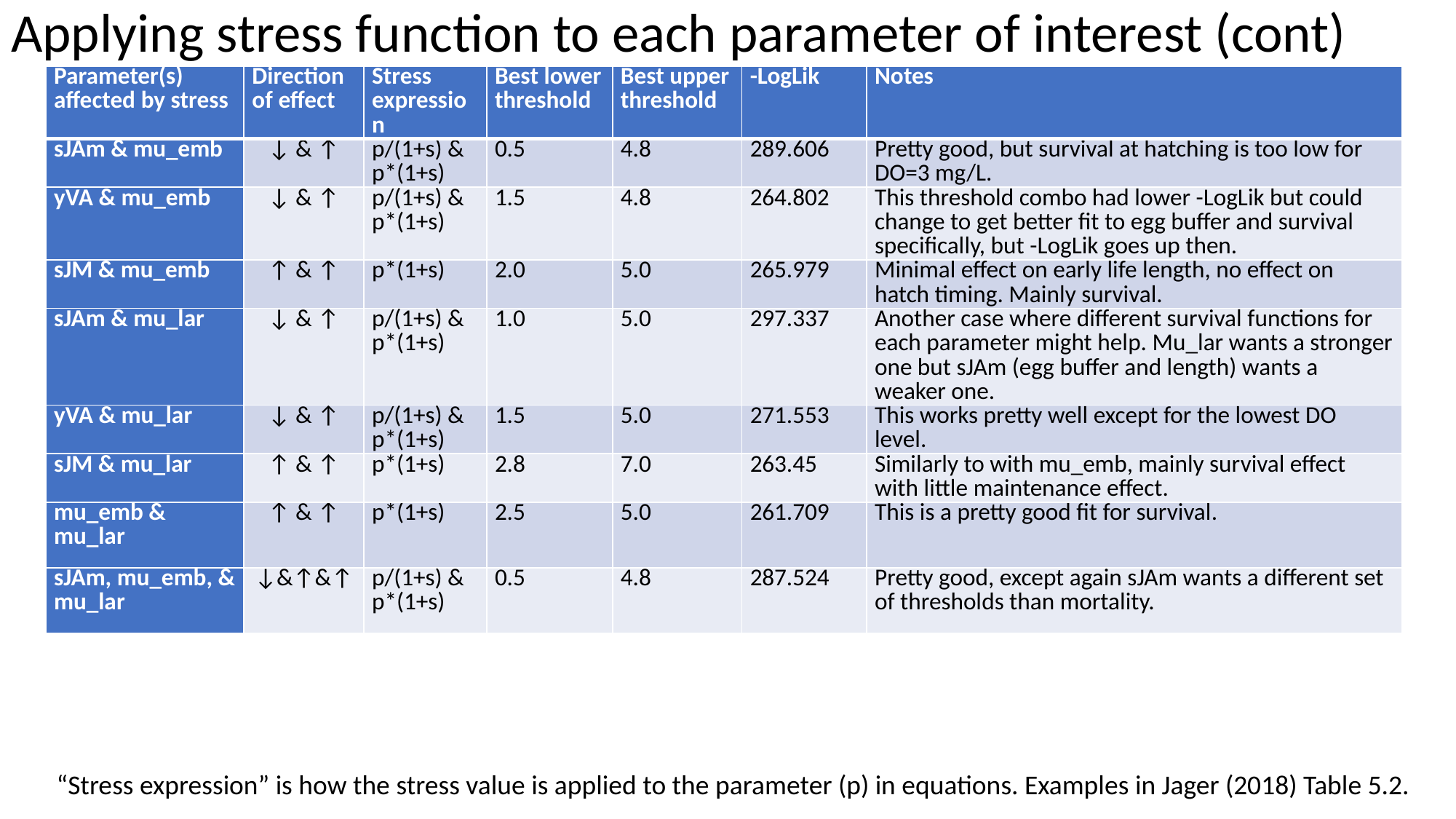

# Applying stress function to each parameter of interest (cont)
| Parameter(s) affected by stress | Direction of effect | Stress expression | Best lower threshold | Best upper threshold | -LogLik | Notes |
| --- | --- | --- | --- | --- | --- | --- |
| sJAm & mu\_emb | ↓ & ↑ | p/(1+s) & p\*(1+s) | 0.5 | 4.8 | 289.606 | Pretty good, but survival at hatching is too low for DO=3 mg/L. |
| yVA & mu\_emb | ↓ & ↑ | p/(1+s) & p\*(1+s) | 1.5 | 4.8 | 264.802 | This threshold combo had lower -LogLik but could change to get better fit to egg buffer and survival specifically, but -LogLik goes up then. |
| sJM & mu\_emb | ↑ & ↑ | p\*(1+s) | 2.0 | 5.0 | 265.979 | Minimal effect on early life length, no effect on hatch timing. Mainly survival. |
| sJAm & mu\_lar | ↓ & ↑ | p/(1+s) & p\*(1+s) | 1.0 | 5.0 | 297.337 | Another case where different survival functions for each parameter might help. Mu\_lar wants a stronger one but sJAm (egg buffer and length) wants a weaker one. |
| yVA & mu\_lar | ↓ & ↑ | p/(1+s) & p\*(1+s) | 1.5 | 5.0 | 271.553 | This works pretty well except for the lowest DO level. |
| sJM & mu\_lar | ↑ & ↑ | p\*(1+s) | 2.8 | 7.0 | 263.45 | Similarly to with mu\_emb, mainly survival effect with little maintenance effect. |
| mu\_emb & mu\_lar | ↑ & ↑ | p\*(1+s) | 2.5 | 5.0 | 261.709 | This is a pretty good fit for survival. |
| sJAm, mu\_emb, & mu\_lar | ↓&↑&↑ | p/(1+s) & p\*(1+s) | 0.5 | 4.8 | 287.524 | Pretty good, except again sJAm wants a different set of thresholds than mortality. |
“Stress expression” is how the stress value is applied to the parameter (p) in equations. Examples in Jager (2018) Table 5.2.